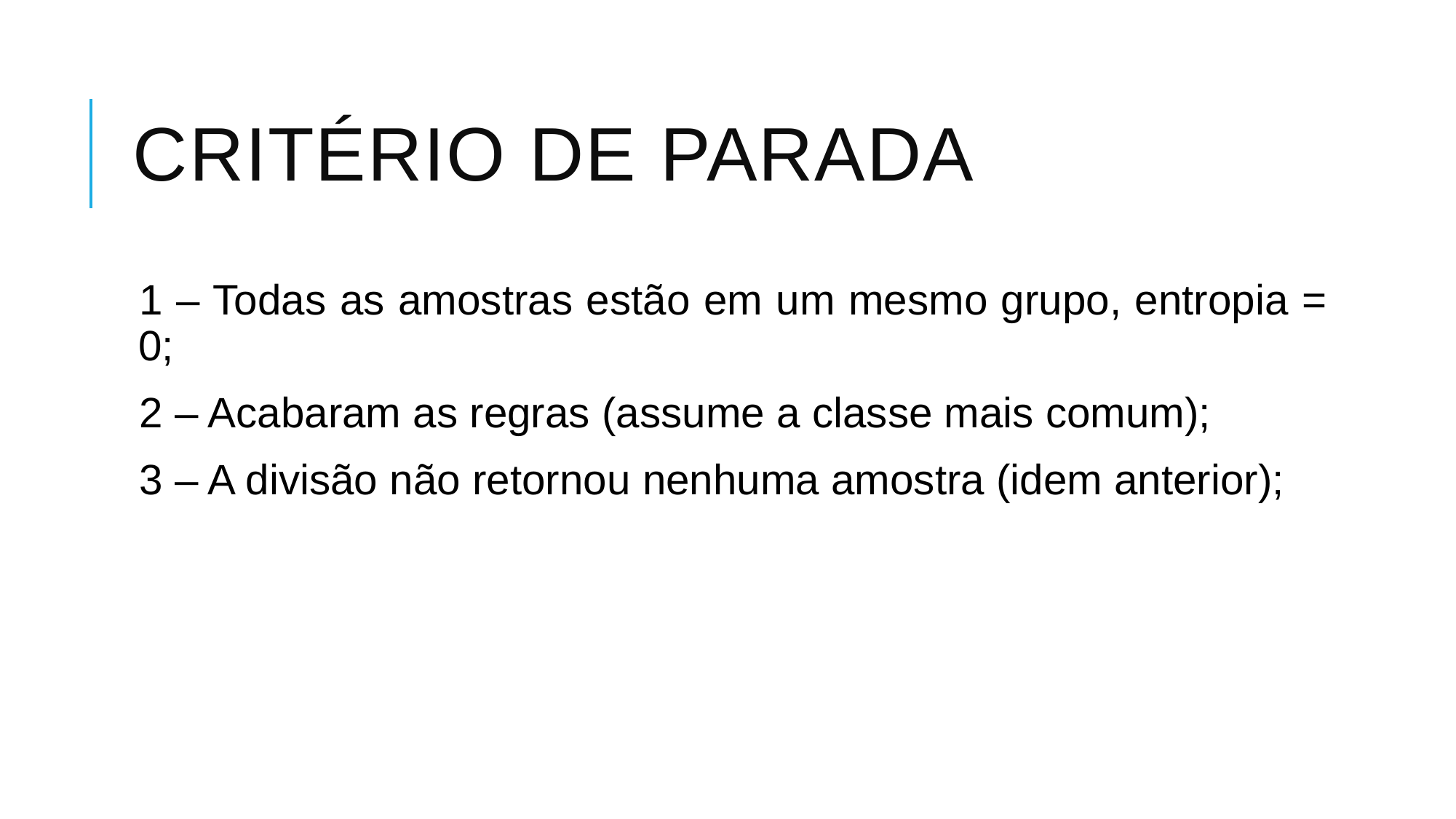

# Critério de parada
1 – Todas as amostras estão em um mesmo grupo, entropia = 0;
2 – Acabaram as regras (assume a classe mais comum);
3 – A divisão não retornou nenhuma amostra (idem anterior);